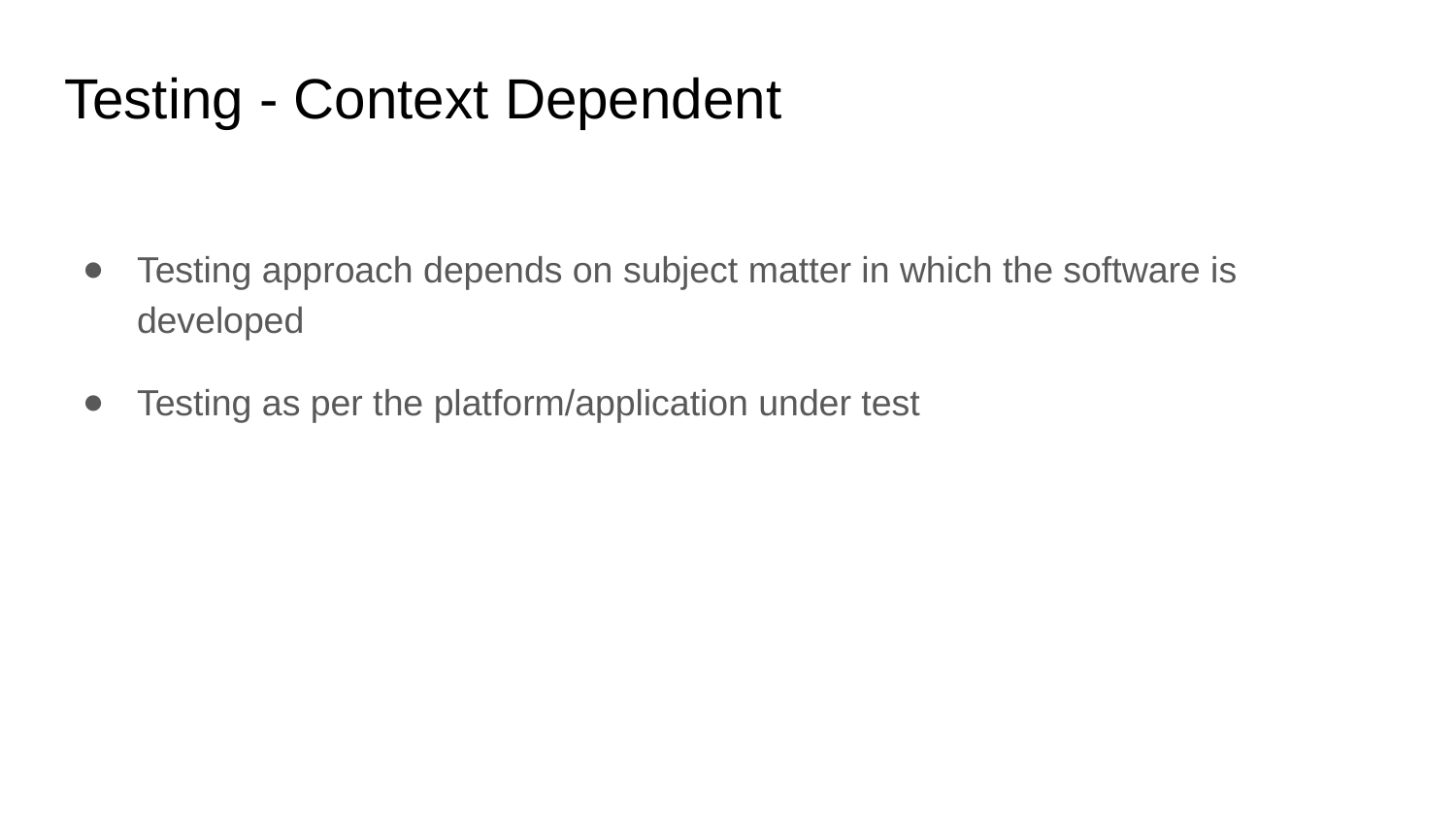

# Testing - Context Dependent

Testing approach depends on subject matter in which the software is developed
Testing as per the platform/application under test